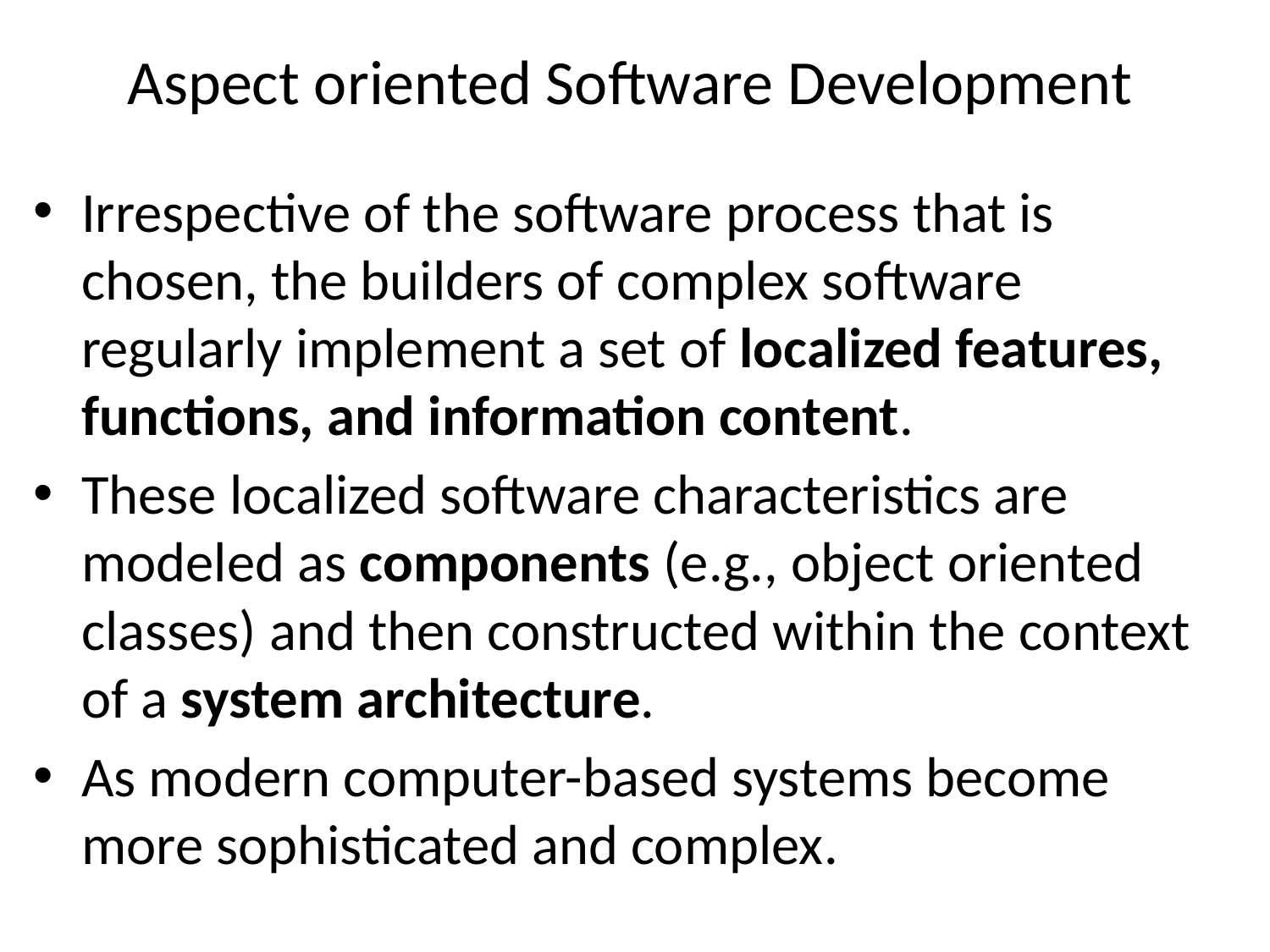

# Aspect oriented Software Development
Irrespective of the software process that is chosen, the builders of complex software  regularly implement a set of localized features, functions, and information content.
These localized software characteristics are modeled as components (e.g., object oriented classes) and then constructed within the context of a system architecture.
As modern computer-based systems become more sophisticated and complex.